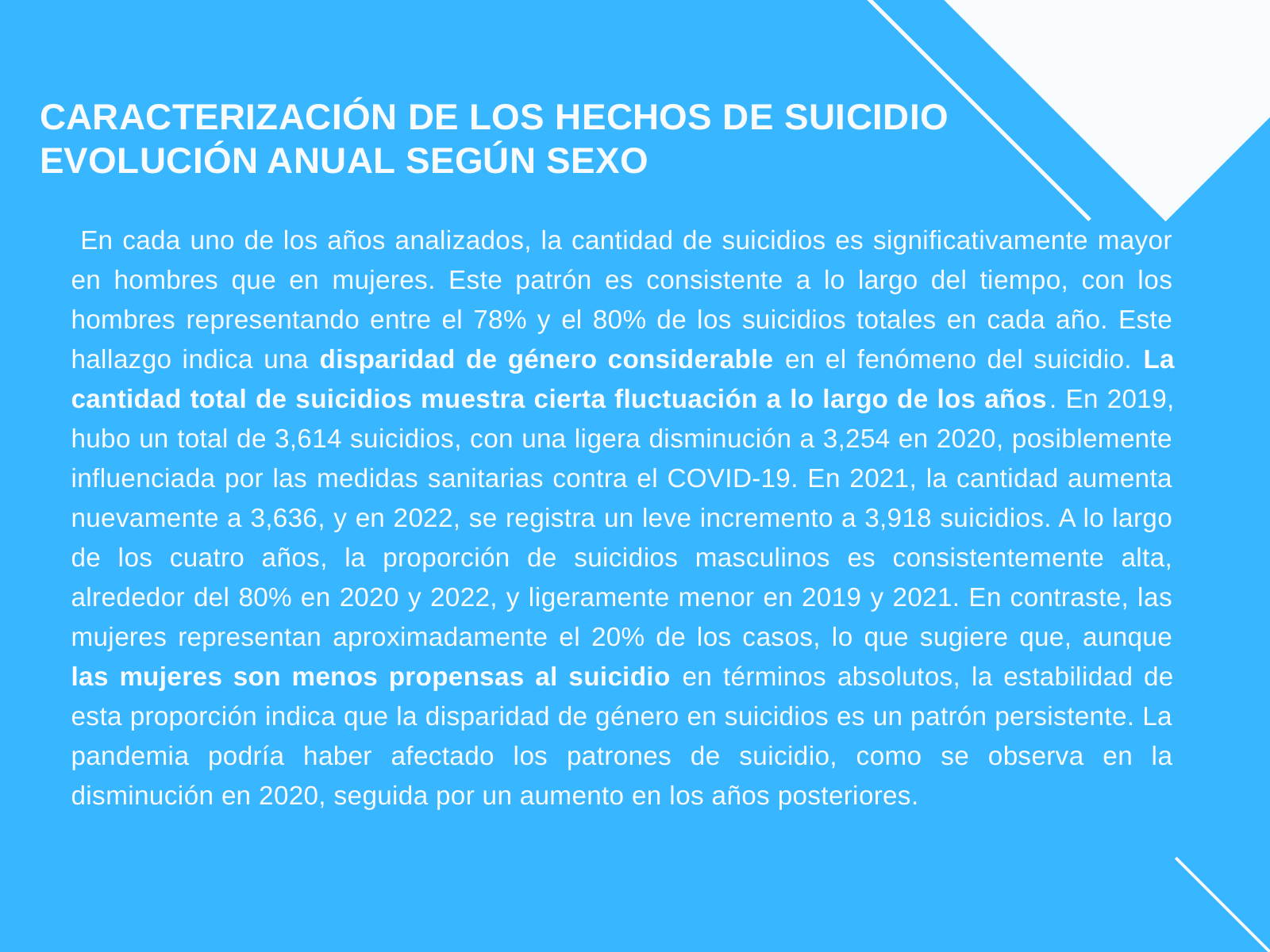

CARACTERIZACIÓN DE LOS HECHOS DE SUICIDIO
EVOLUCIÓN ANUAL SEGÚN SEXO

 En cada uno de los años analizados, la cantidad de suicidios es significativamente mayor en hombres que en mujeres. Este patrón es consistente a lo largo del tiempo, con los hombres representando entre el 78% y el 80% de los suicidios totales en cada año. Este hallazgo indica una disparidad de género considerable en el fenómeno del suicidio. La cantidad total de suicidios muestra cierta fluctuación a lo largo de los años. En 2019, hubo un total de 3,614 suicidios, con una ligera disminución a 3,254 en 2020, posiblemente influenciada por las medidas sanitarias contra el COVID-19. En 2021, la cantidad aumenta nuevamente a 3,636, y en 2022, se registra un leve incremento a 3,918 suicidios. A lo largo de los cuatro años, la proporción de suicidios masculinos es consistentemente alta, alrededor del 80% en 2020 y 2022, y ligeramente menor en 2019 y 2021. En contraste, las mujeres representan aproximadamente el 20% de los casos, lo que sugiere que, aunque las mujeres son menos propensas al suicidio en términos absolutos, la estabilidad de esta proporción indica que la disparidad de género en suicidios es un patrón persistente. La pandemia podría haber afectado los patrones de suicidio, como se observa en la disminución en 2020, seguida por un aumento en los años posteriores.